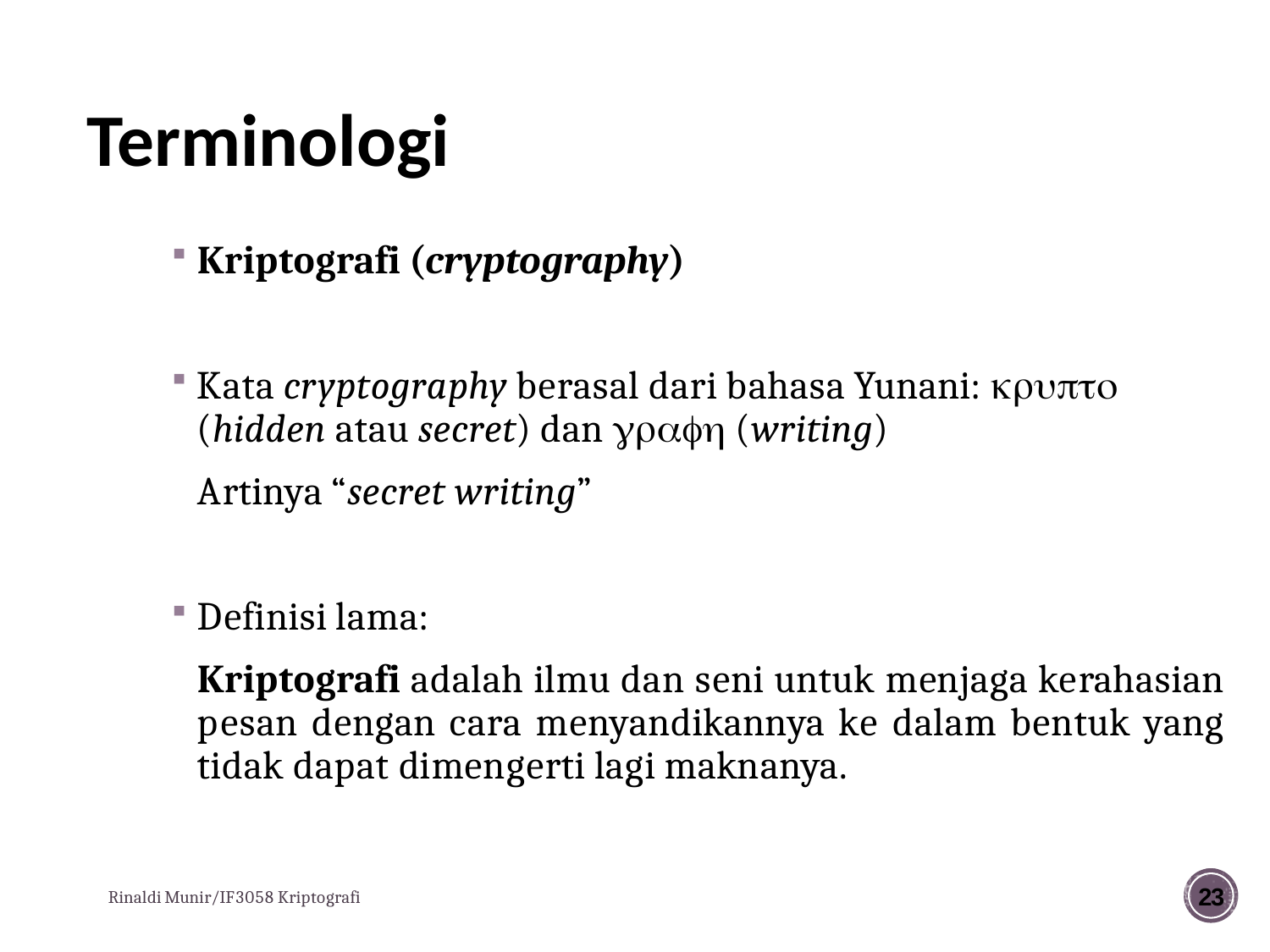

# Terminologi
Kriptografi (cryptography)

Kata cryptography berasal dari bahasa Yunani: κρυπτο (hidden atau secret) dan γραφη (writing)
	Artinya “secret writing”

Definisi lama:
	Kriptografi adalah ilmu dan seni untuk menjaga kerahasian pesan dengan cara menyandikannya ke dalam bentuk yang tidak dapat dimengerti lagi maknanya.
Rinaldi Munir/IF3058 Kriptografi
23